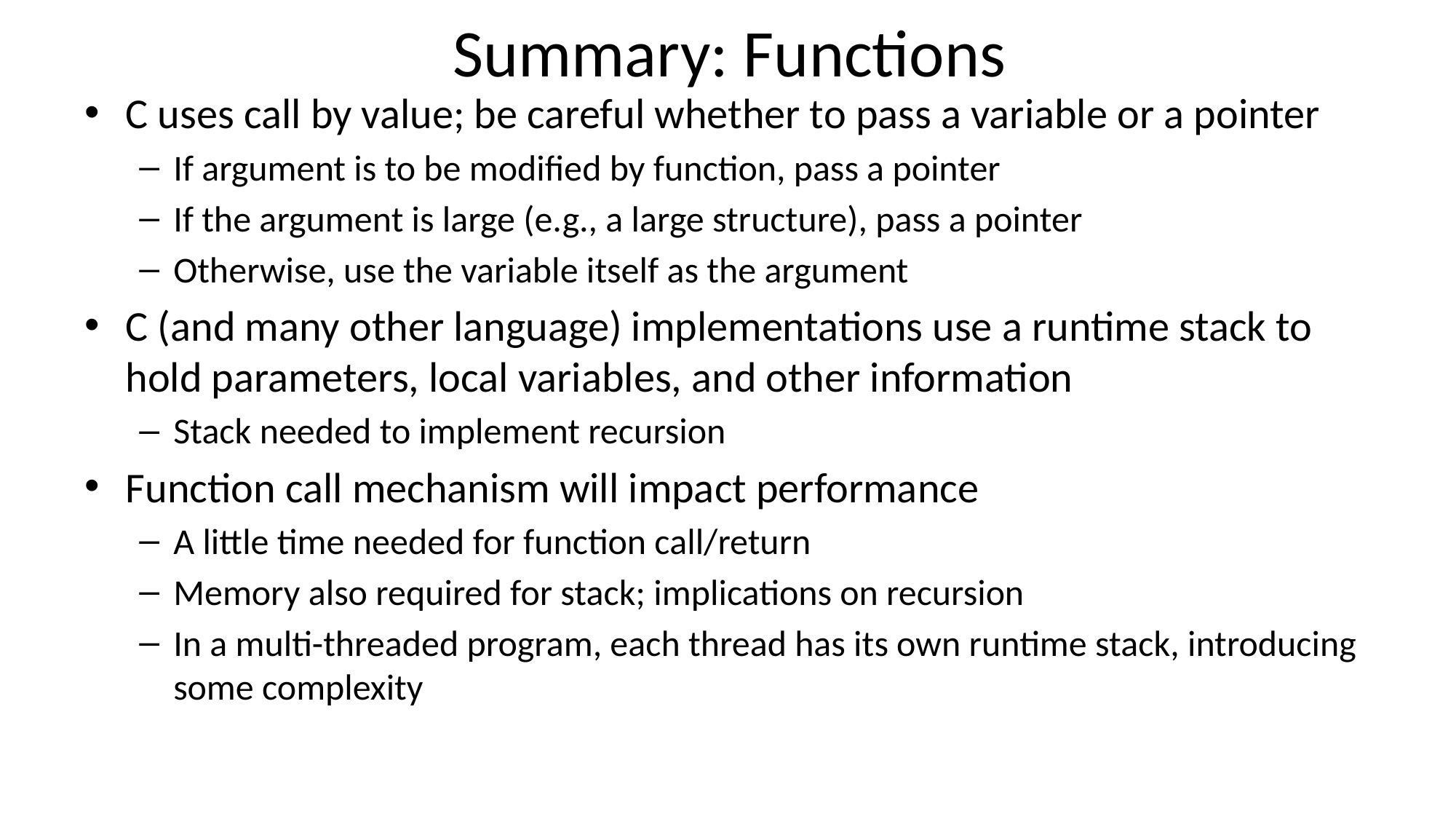

# Summary: Functions
C uses call by value; be careful whether to pass a variable or a pointer
If argument is to be modified by function, pass a pointer
If the argument is large (e.g., a large structure), pass a pointer
Otherwise, use the variable itself as the argument
C (and many other language) implementations use a runtime stack to hold parameters, local variables, and other information
Stack needed to implement recursion
Function call mechanism will impact performance
A little time needed for function call/return
Memory also required for stack; implications on recursion
In a multi-threaded program, each thread has its own runtime stack, introducing some complexity